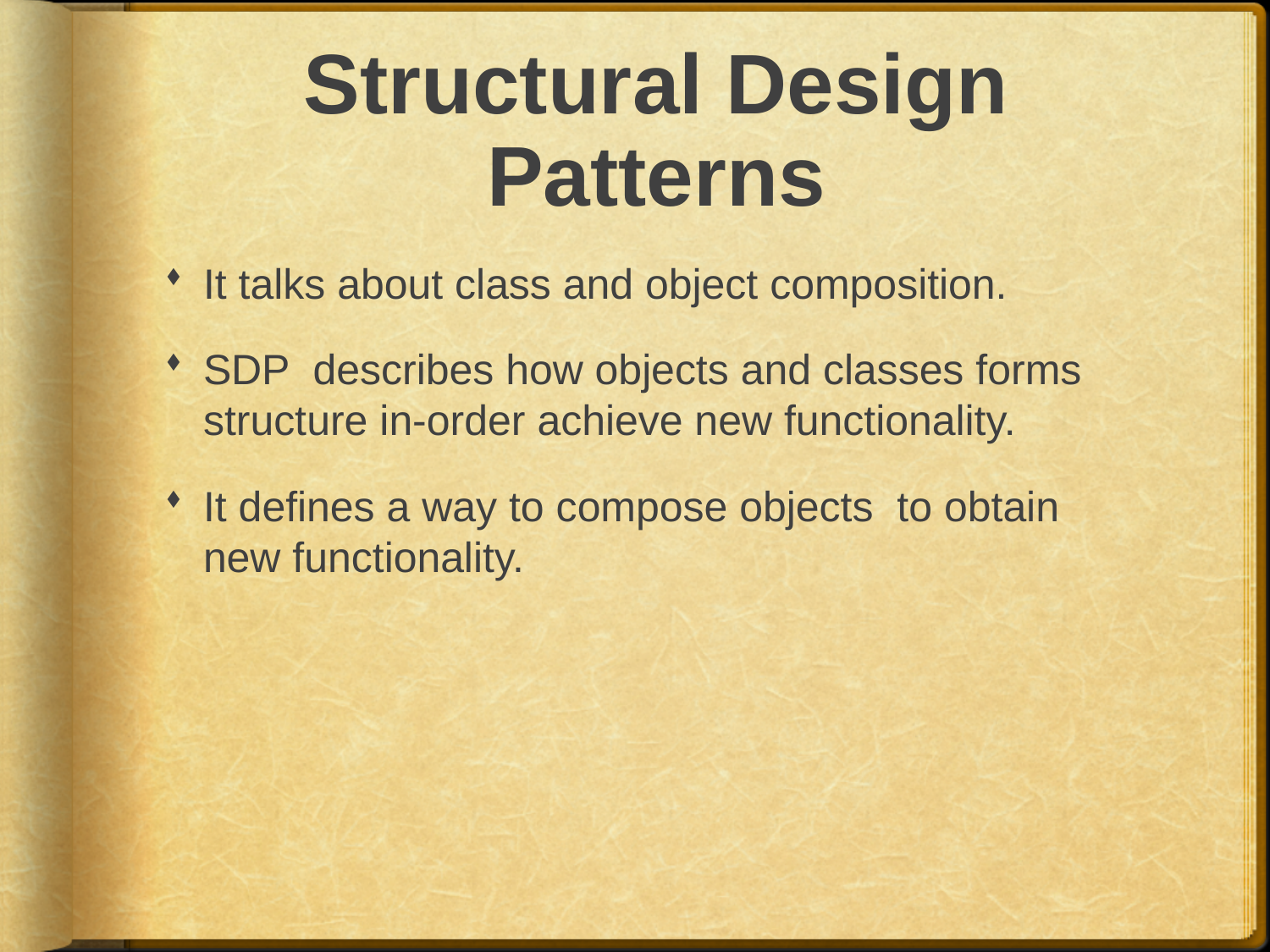

# Structural Design Patterns
It talks about class and object composition.
SDP  describes how objects and classes forms structure in-order achieve new functionality.
It defines a way to compose objects  to obtain new functionality.